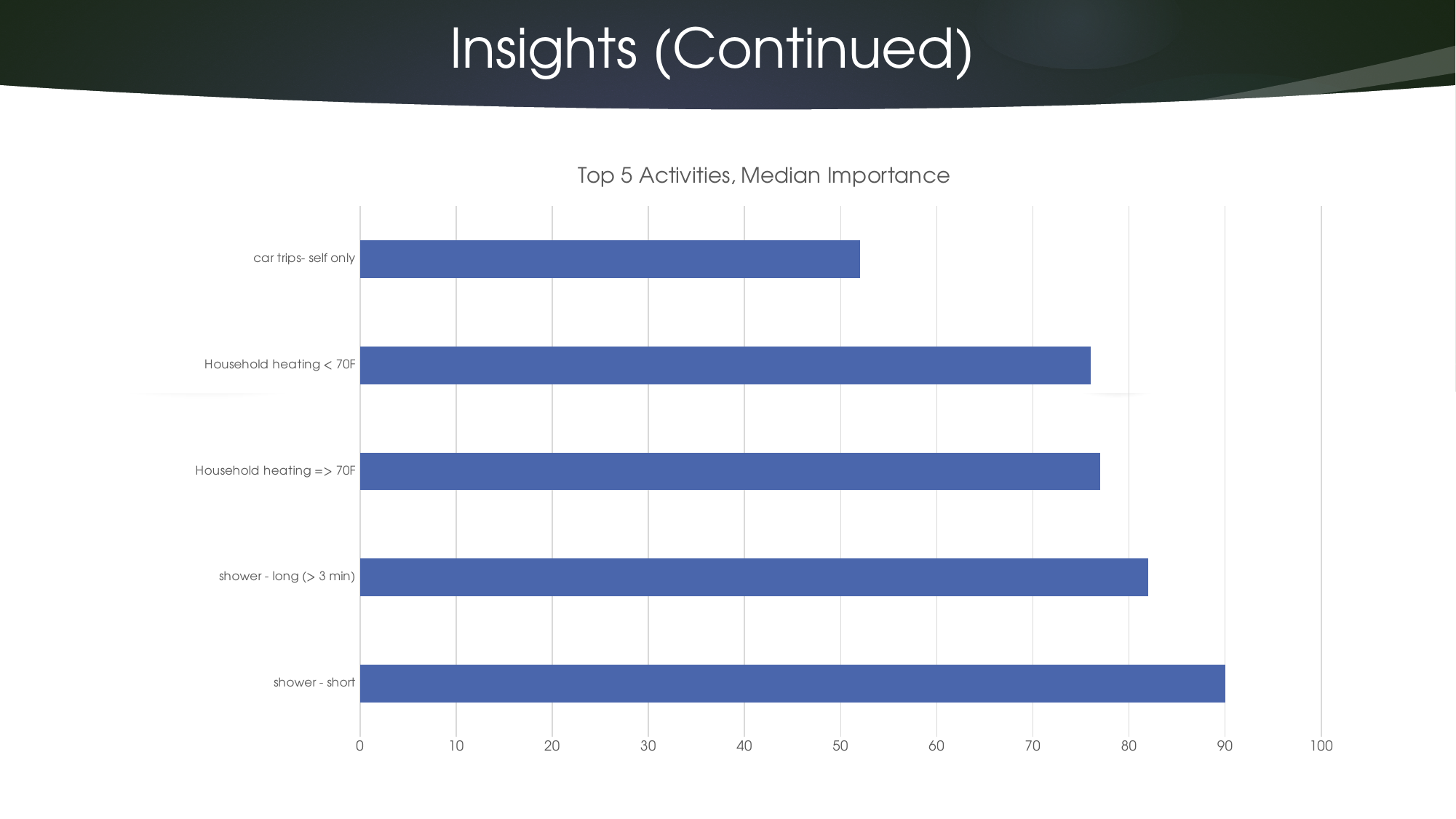

# Insights (Continued)

### Chart: Top 5 Activities, Median Importance

| Category |  |
|---|---|
| shower - short | 90.0 |
| shower - long (> 3 min) | 82.0 |
| Household heating => 70F | 77.0 |
| Household heating < 70F | 76.0 |
| car trips- self only | 52.0 |